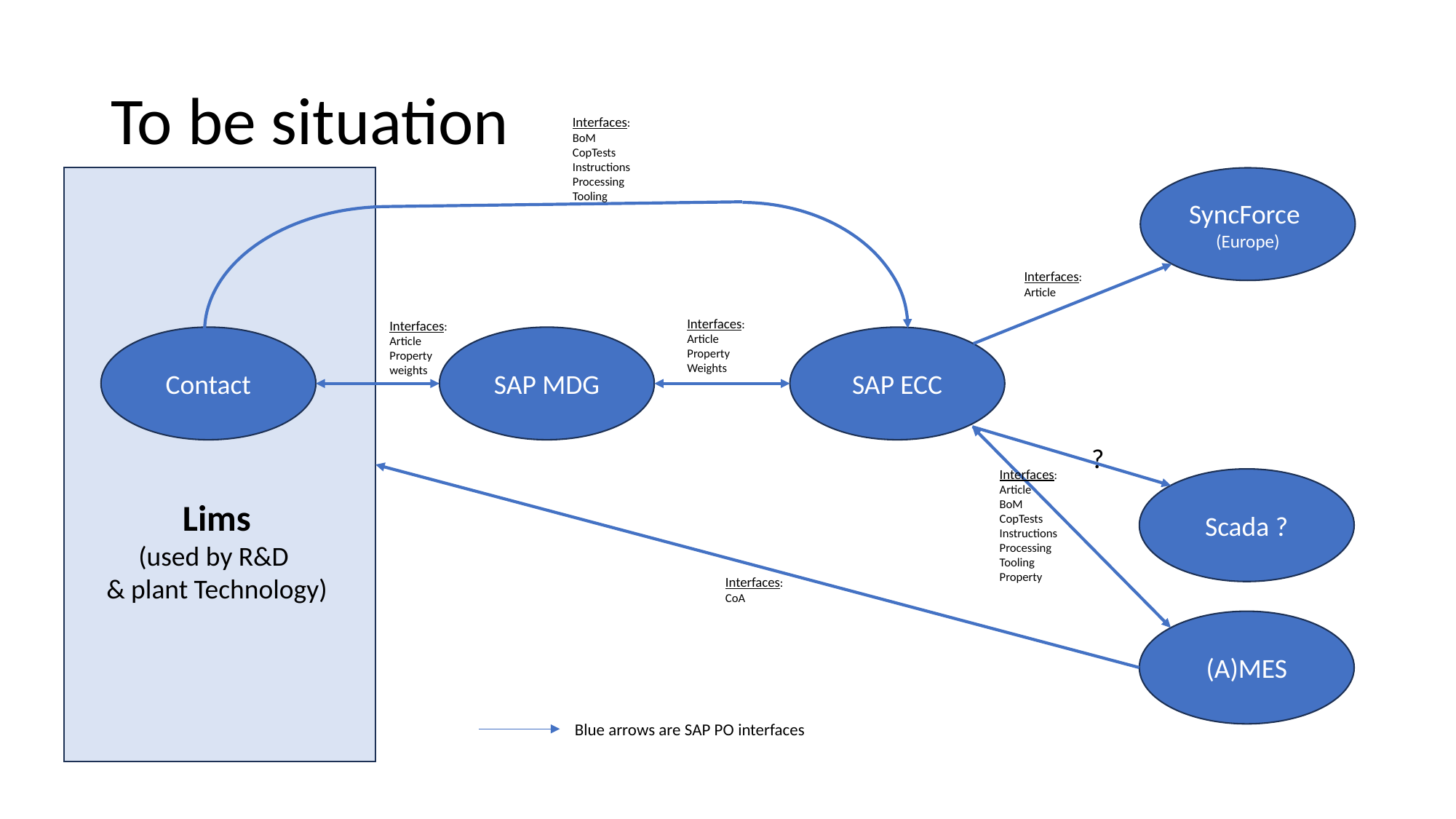

# To be situation
Interfaces:
BoM
CopTests
Instructions
Processing
Tooling

SyncForce
(Europe)

Interfaces:
Article
Interfaces:
Article
Property
Weights
Interfaces:
Article
Property
weights
Contact
SAP MDG
SAP ECC
?
Interfaces:
Article
BoM
CopTests
Instructions
Processing
Tooling
Property
Scada ?
Lims
(used by R&D
& plant Technology)
Interfaces:
CoA
(A)MES
Blue arrows are SAP PO interfaces